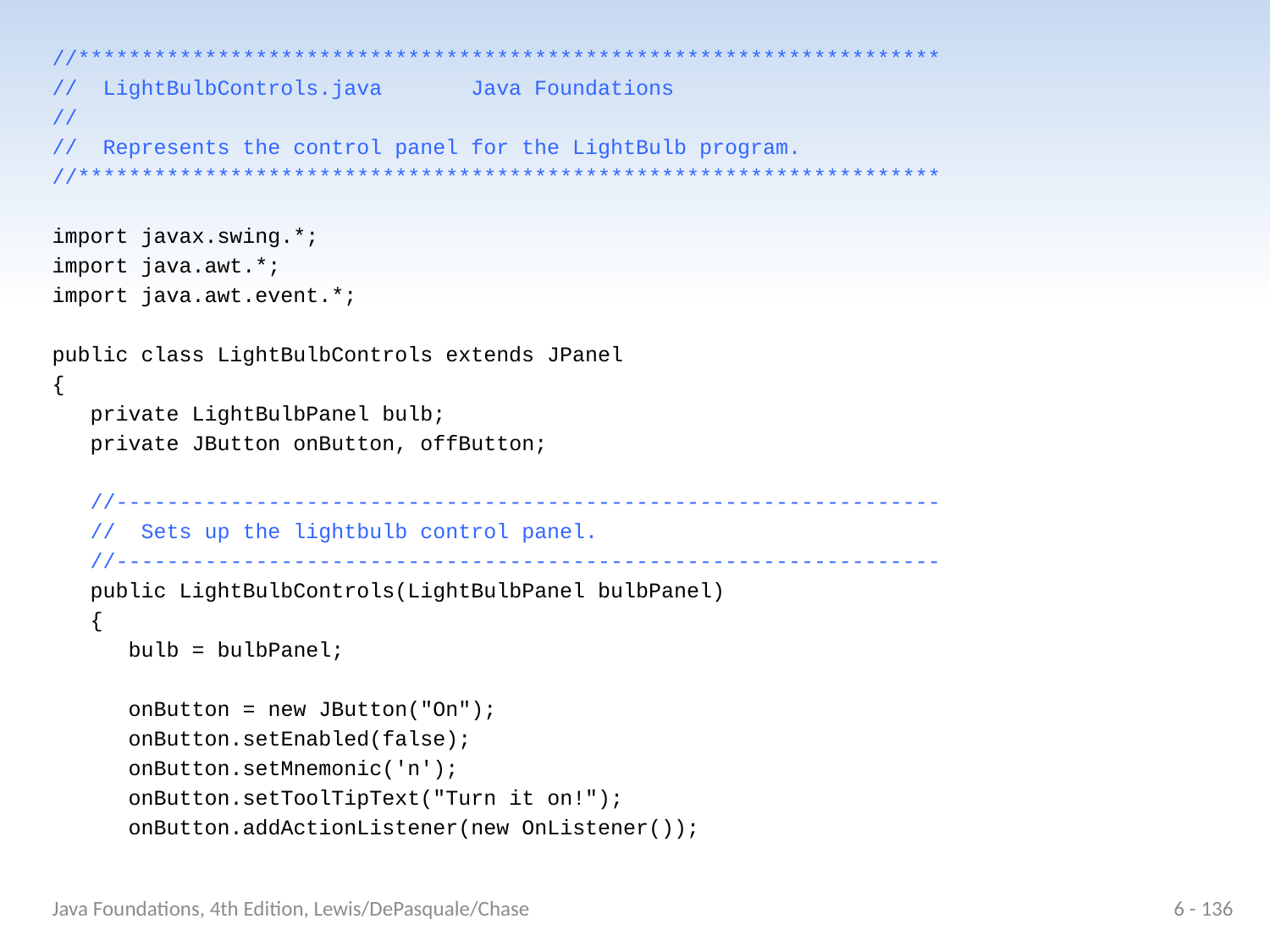

//********************************************************************
//  LightBulbControls.java       Java Foundations
//
//  Represents the control panel for the LightBulb program.
//********************************************************************

import javax.swing.*;
import java.awt.*;
import java.awt.event.*;

public class LightBulbControls extends JPanel
{
   private LightBulbPanel bulb;
   private JButton onButton, offButton;

   //-----------------------------------------------------------------
   //  Sets up the lightbulb control panel.
   //-----------------------------------------------------------------
   public LightBulbControls(LightBulbPanel bulbPanel)
   {
      bulb = bulbPanel;

      onButton = new JButton("On");
      onButton.setEnabled(false);
      onButton.setMnemonic('n');
      onButton.setToolTipText("Turn it on!");
      onButton.addActionListener(new OnListener());

Java Foundations, 4th Edition, Lewis/DePasquale/Chase
6 - 136